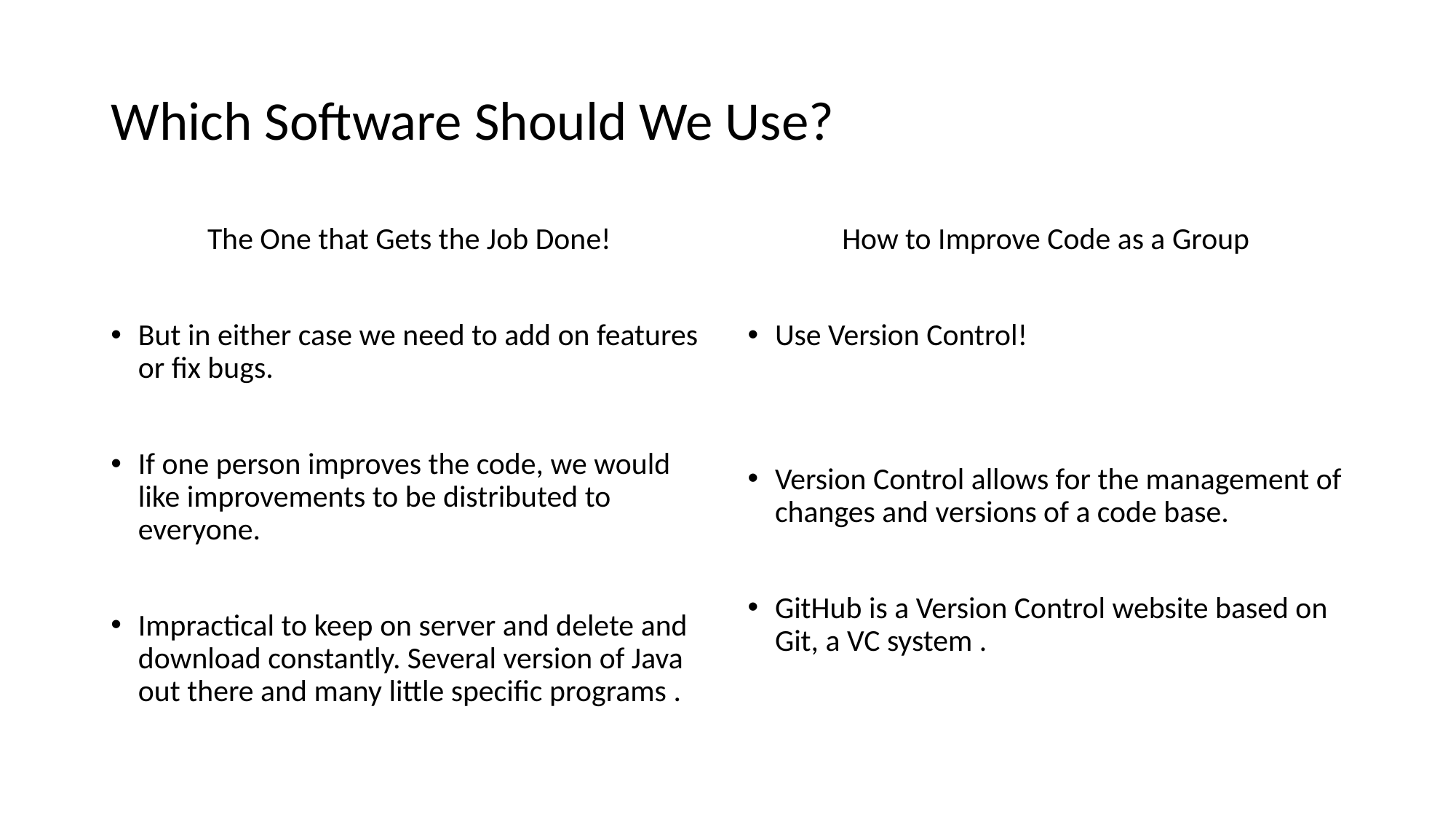

# Which Software Should We Use?
The One that Gets the Job Done!

But in either case we need to add on features or fix bugs.

If one person improves the code, we would like improvements to be distributed to everyone.

Impractical to keep on server and delete and download constantly. Several version of Java out there and many little specific programs .
How to Improve Code as a Group

Use Version Control!

Version Control allows for the management of changes and versions of a code base.

GitHub is a Version Control website based on Git, a VC system .